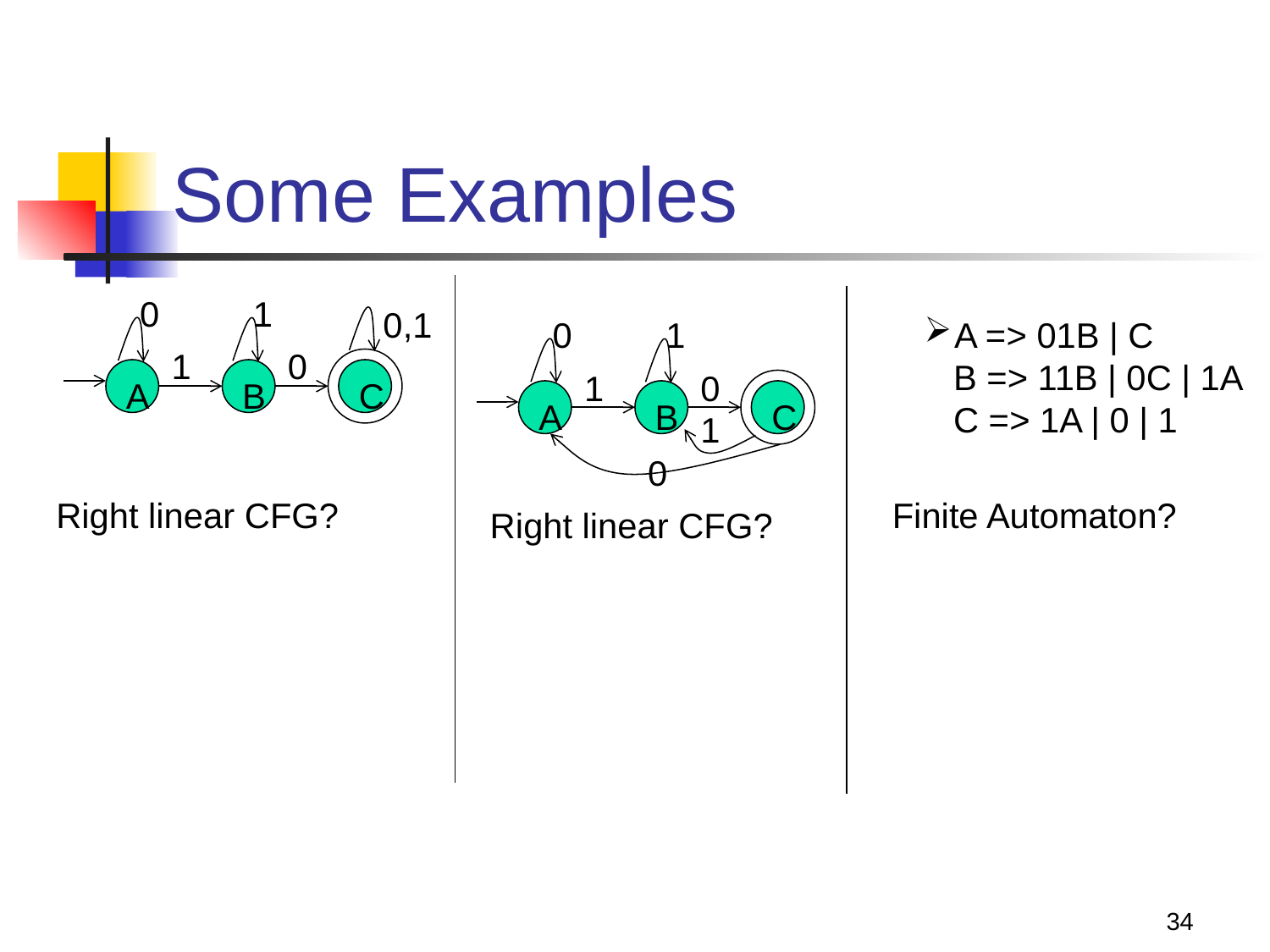

# Some Examples
0
1
0,1

0
1
A => 01B | C
   B => 11B | 0C | 1A
   C => 1A | 0 | 1

1
0

A
B
C
1
0

A
B
C
1

0
Right linear CFG?
Finite Automaton?
Right linear CFG?
34